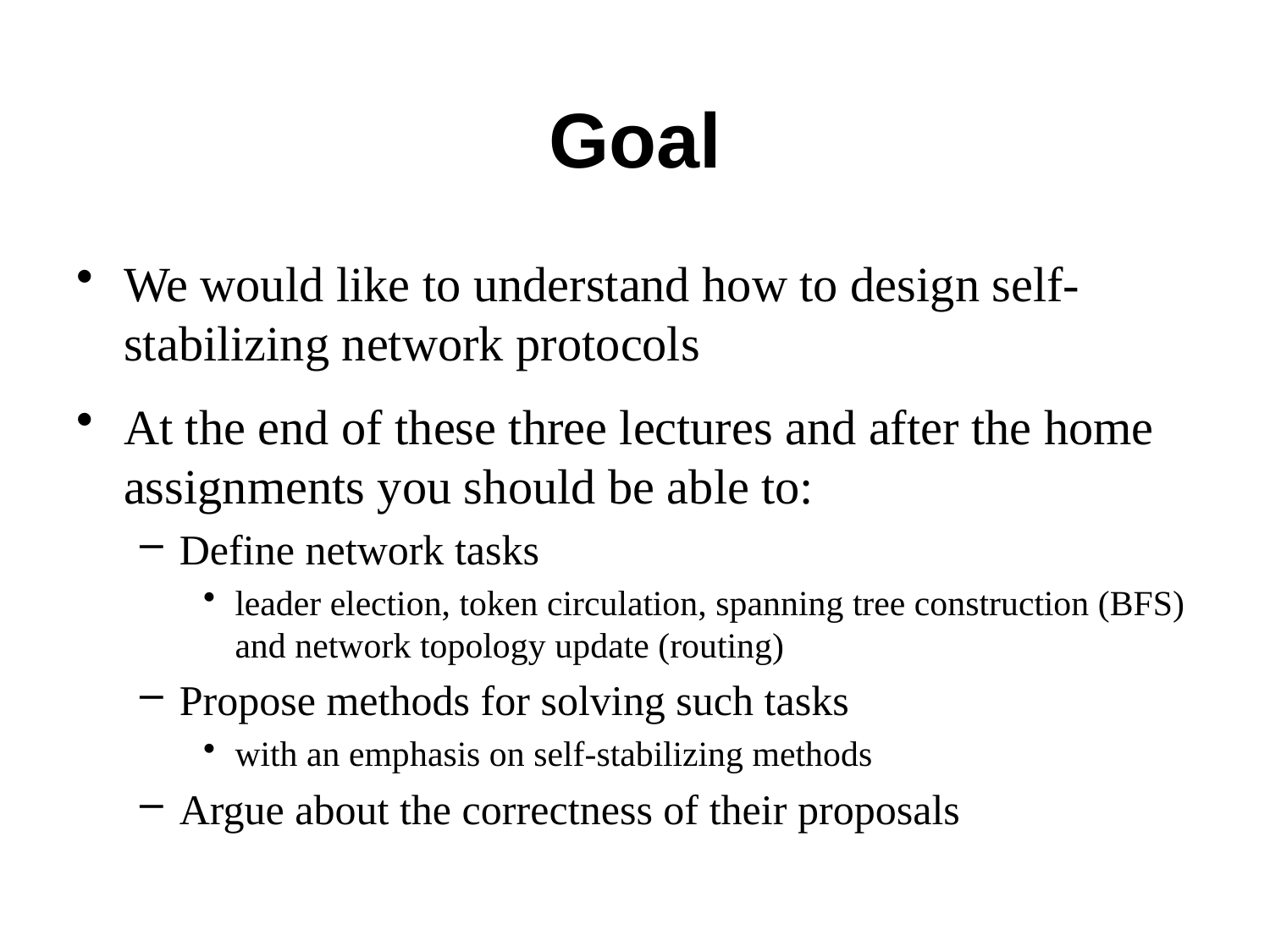

# Goal
We would like to understand how to design self-stabilizing network protocols
At the end of these three lectures and after the home assignments you should be able to:
Define network tasks
leader election, token circulation, spanning tree construction (BFS) and network topology update (routing)
Propose methods for solving such tasks
with an emphasis on self-stabilizing methods
Argue about the correctness of their proposals